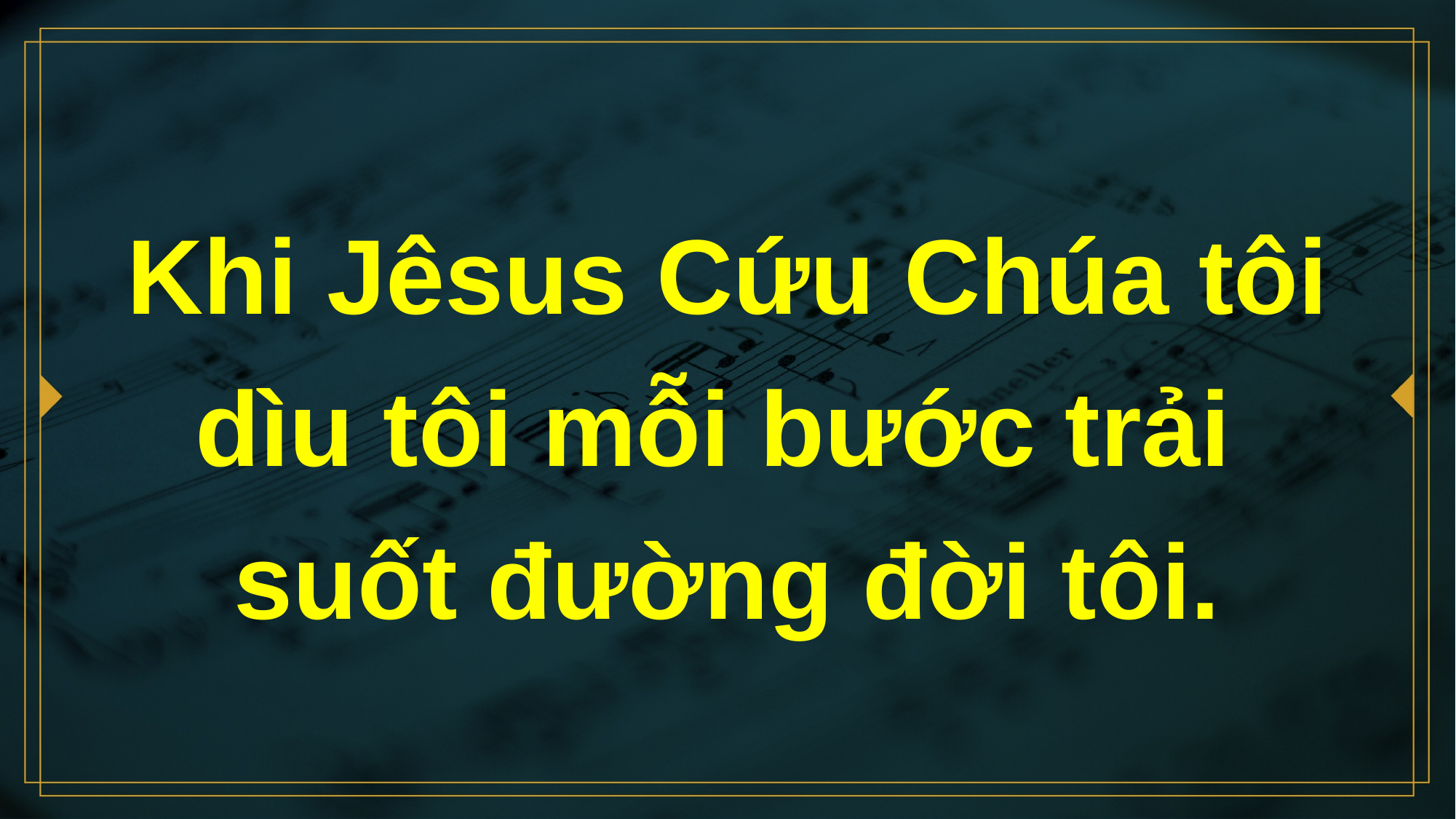

# Khi Jêsus Cứu Chúa tôi dìu tôi mỗi bước trải suốt đường đời tôi.